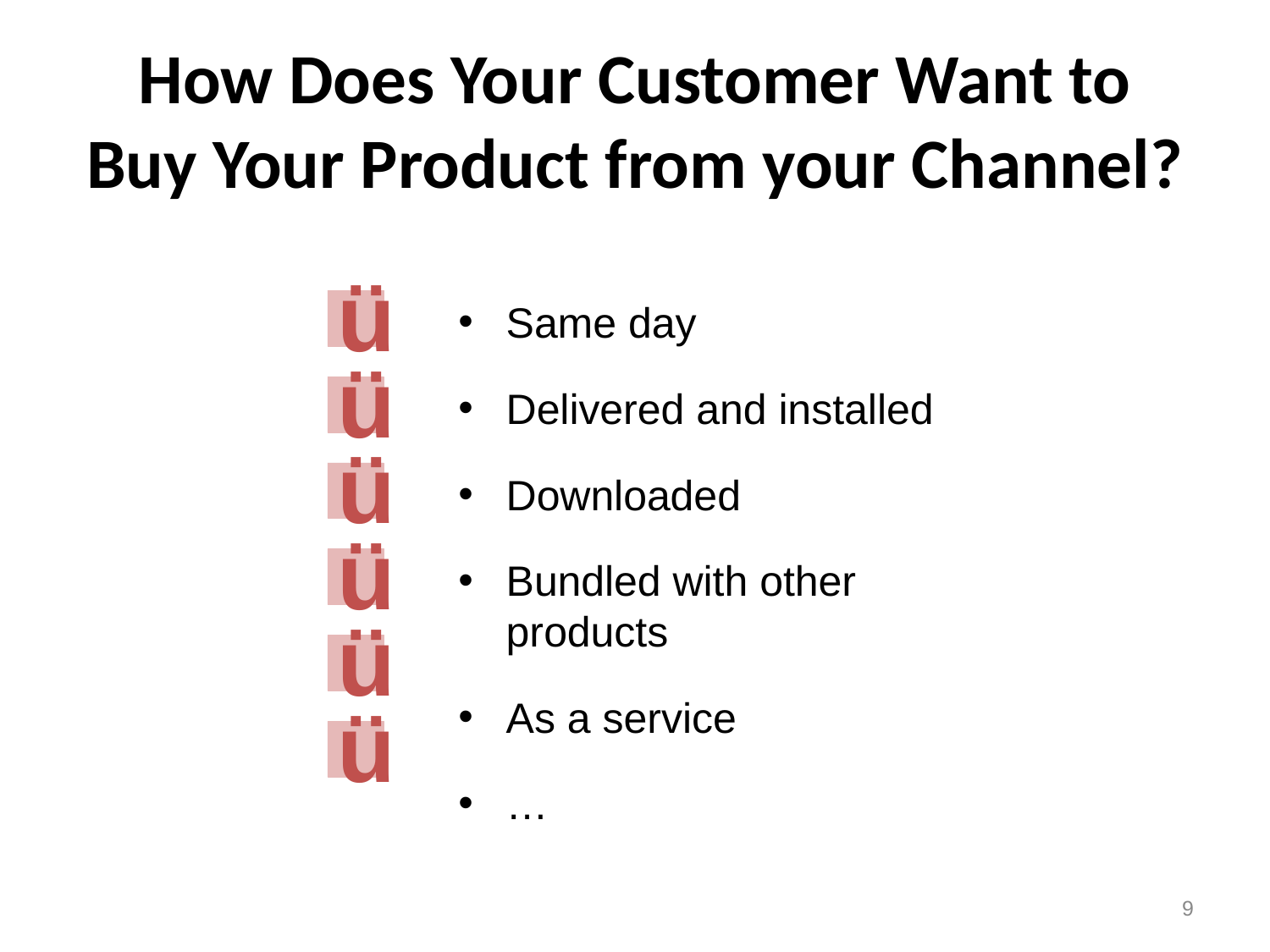

# How Does Your Customer Want to Buy Your Product from your Channel?
ü

Same day
Delivered and installed
Downloaded
Bundled with other products
As a service
…
ü

ü

ü

ü

ü

9